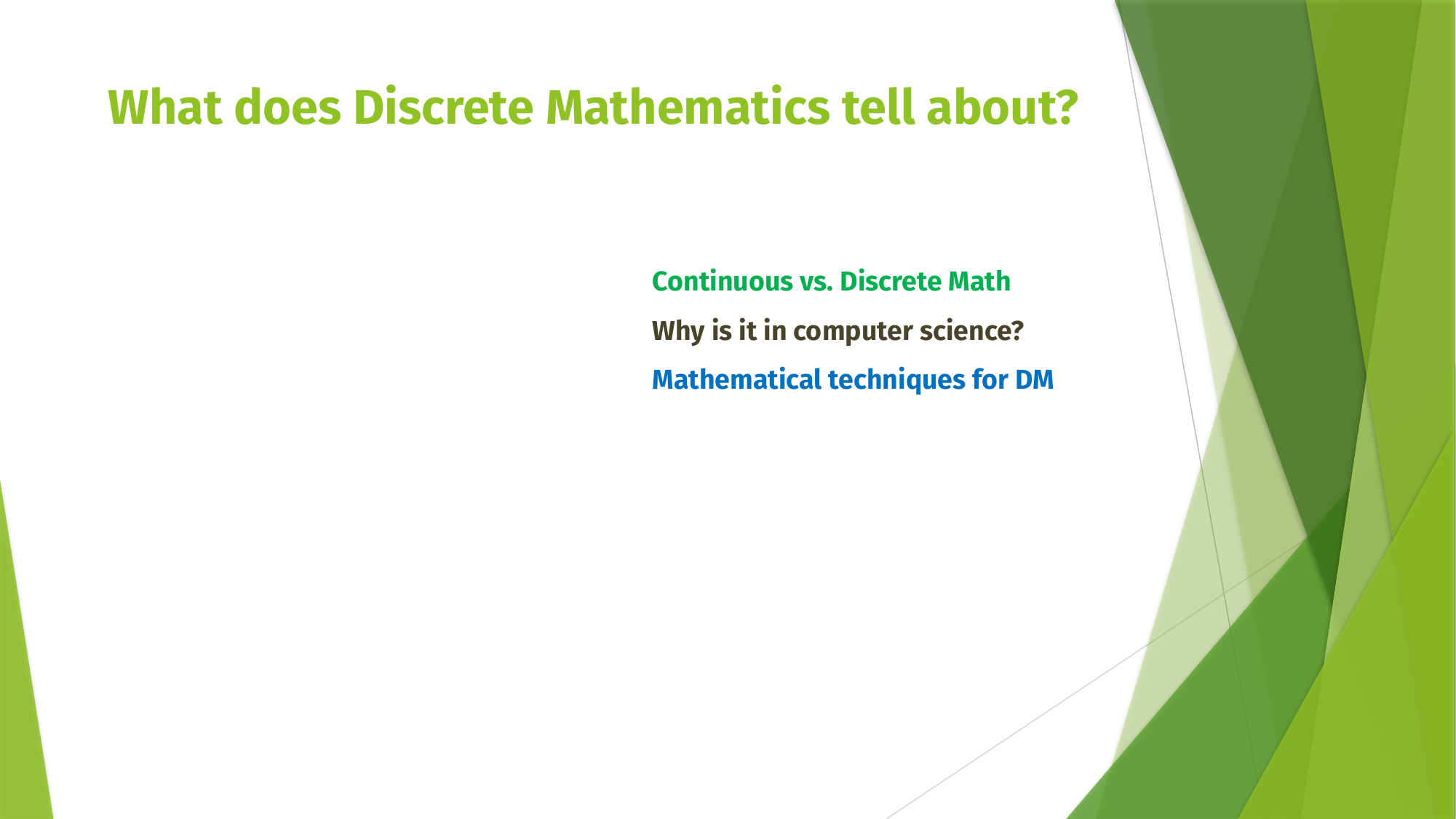

# What does Discrete Mathematics tell about?
					Continuous vs. Discrete Math
					Why is it in computer science?
 					Mathematical techniques for DM